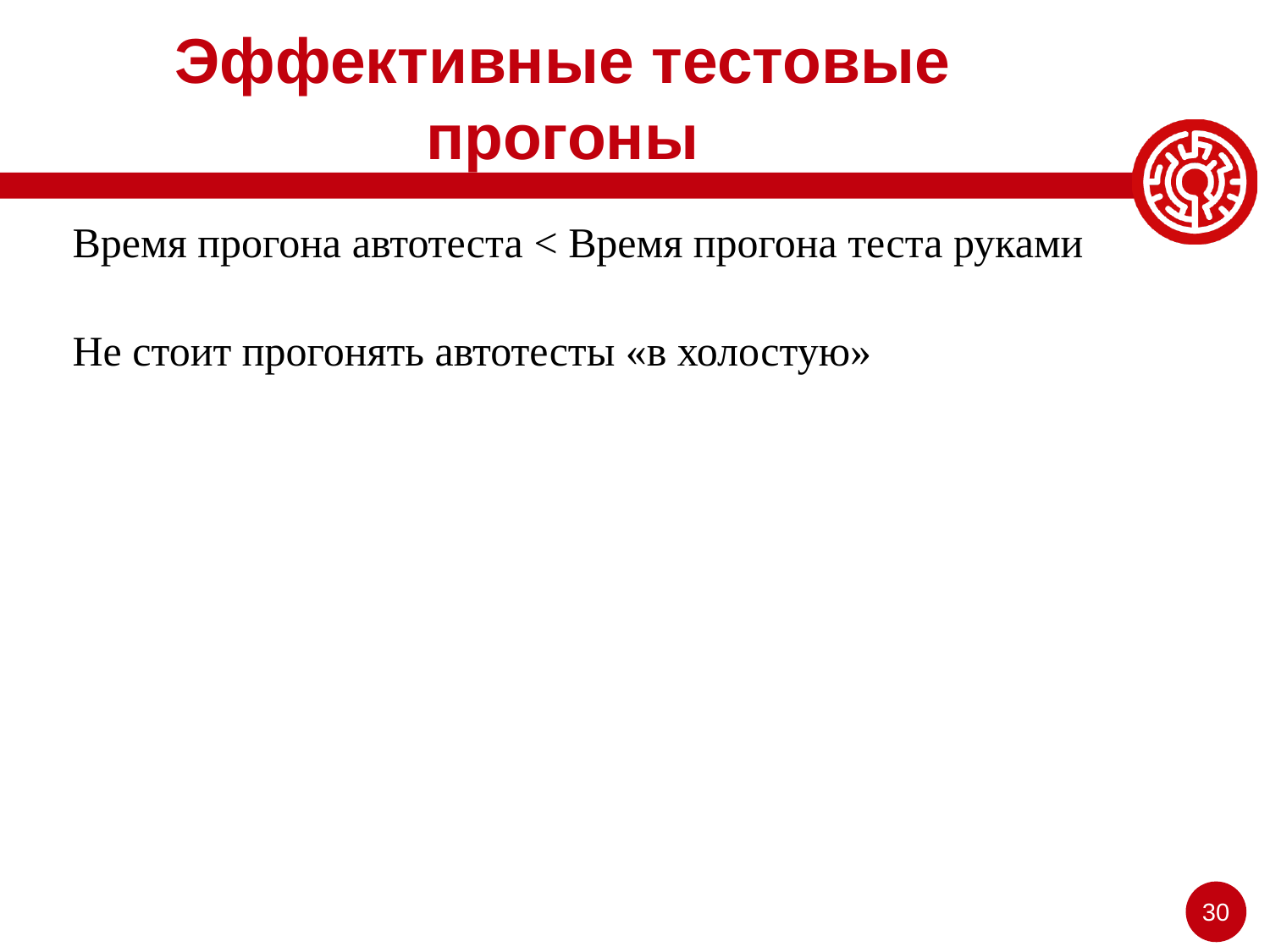

# Эффективные тестовые прогоны
Время прогона автотеста < Время прогона теста руками

Не стоит прогонять автотесты «в холостую»
30